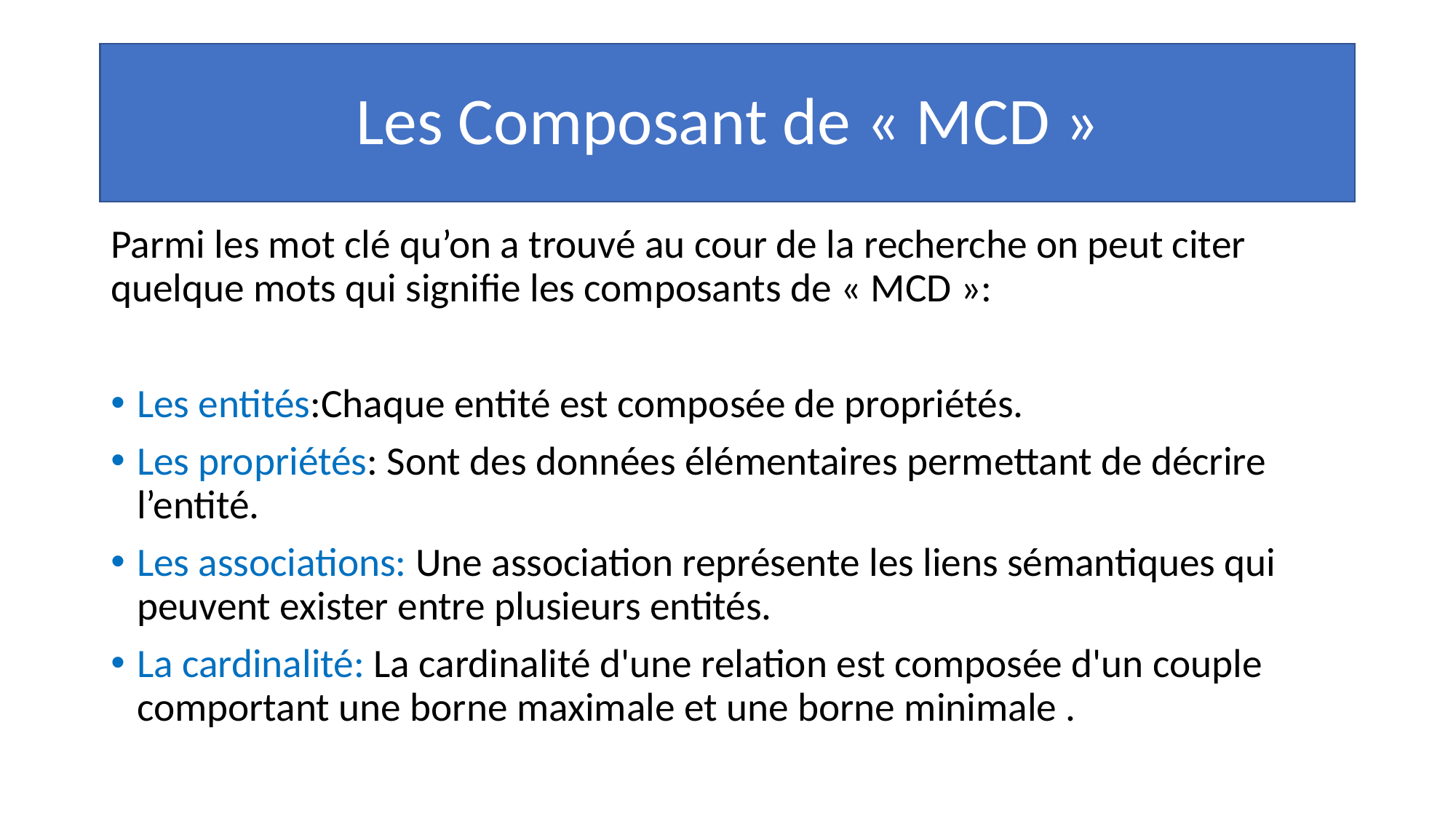

# Les Composant de « MCD »
Parmi les mot clé qu’on a trouvé au cour de la recherche on peut citer quelque mots qui signifie les composants de « MCD »:

Les entités:Chaque entité est composée de propriétés.
Les propriétés: Sont des données élémentaires permettant de décrire l’entité.
Les associations: Une association représente les liens sémantiques qui peuvent exister entre plusieurs entités.
La cardinalité: La cardinalité d'une relation est composée d'un couple comportant une borne maximale et une borne minimale .